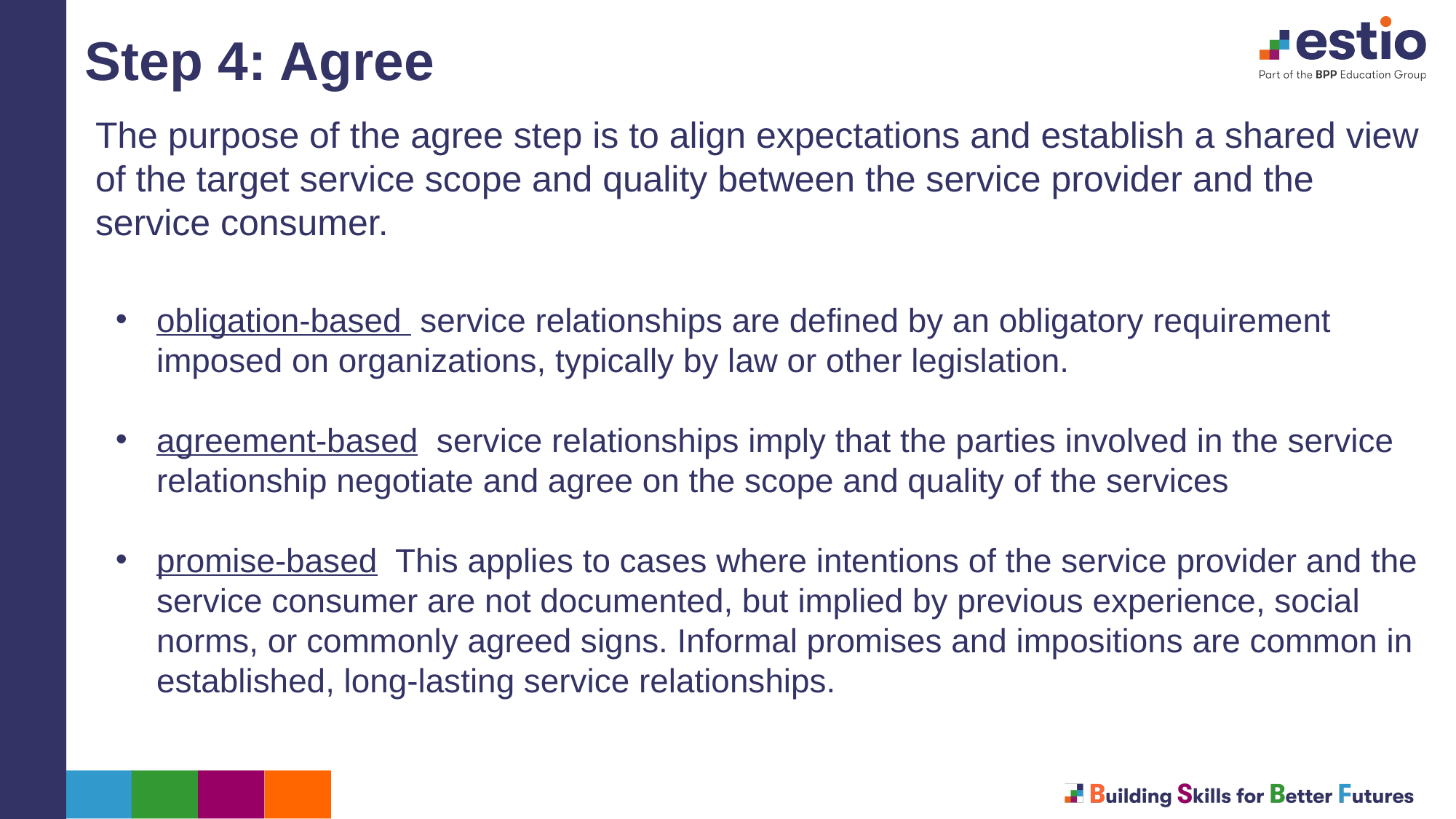

Step 4: Agree
The purpose of the agree step is to align expectations and establish a shared view of the target service scope and quality between the service provider and the service consumer.

obligation-based  service relationships are defined by an obligatory requirement imposed on organizations, typically by law or other legislation.

agreement-based  service relationships imply that the parties involved in the service relationship negotiate and agree on the scope and quality of the services

promise-based  This applies to cases where intentions of the service provider and the service consumer are not documented, but implied by previous experience, social norms, or commonly agreed signs. Informal promises and impositions are common in established, long-lasting service relationships.